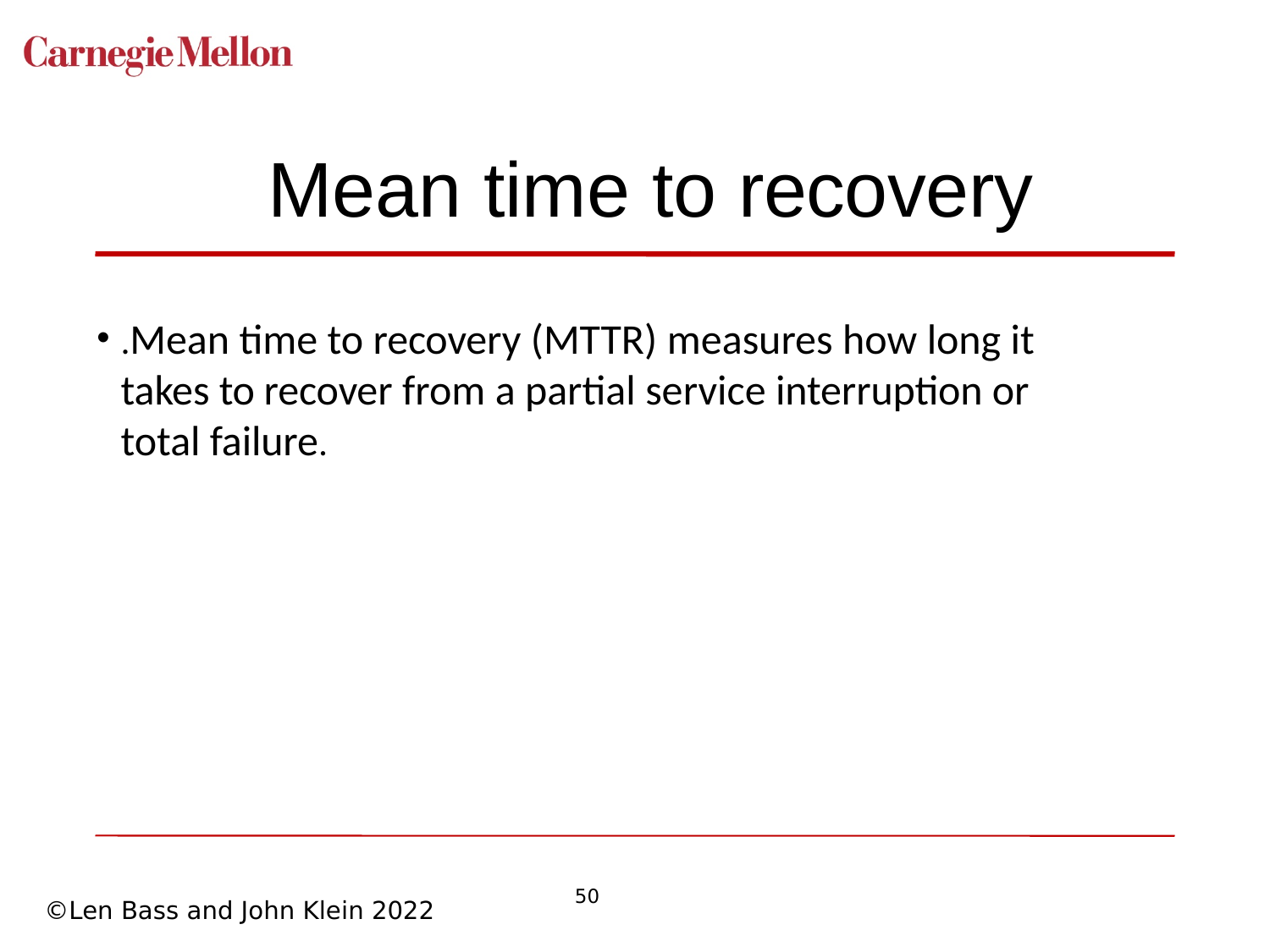

# Mean time to recovery
.Mean time to recovery (MTTR) measures how long it takes to recover from a partial service interruption or total failure.
50